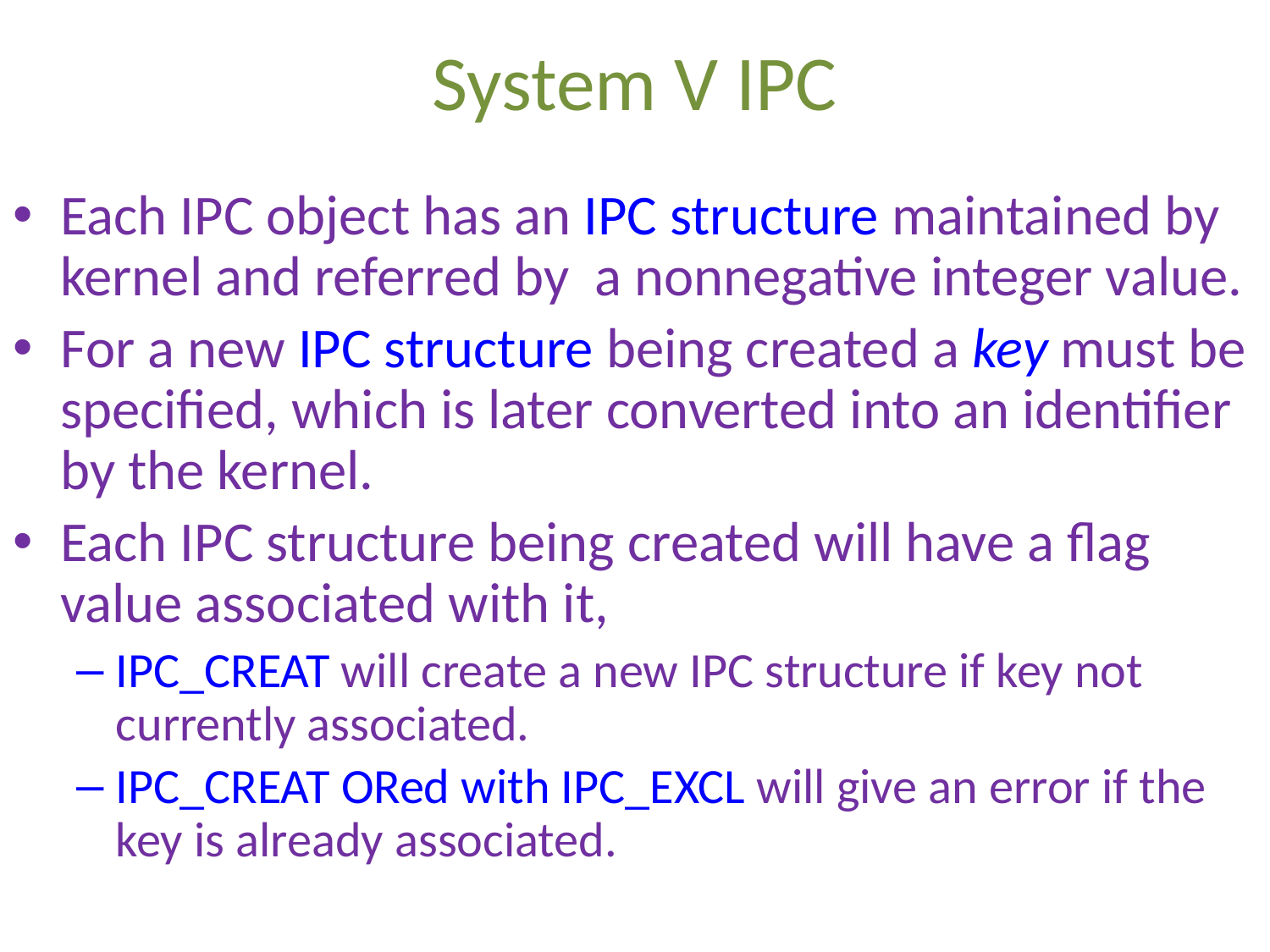

# System V IPC
Each IPC object has an IPC structure maintained by kernel and referred by  a nonnegative integer value.
For a new IPC structure being created a key must be specified, which is later converted into an identifier by the kernel.
Each IPC structure being created will have a flag value associated with it,
IPC_CREAT will create a new IPC structure if key not currently associated.
IPC_CREAT ORed with IPC_EXCL will give an error if the key is already associated.